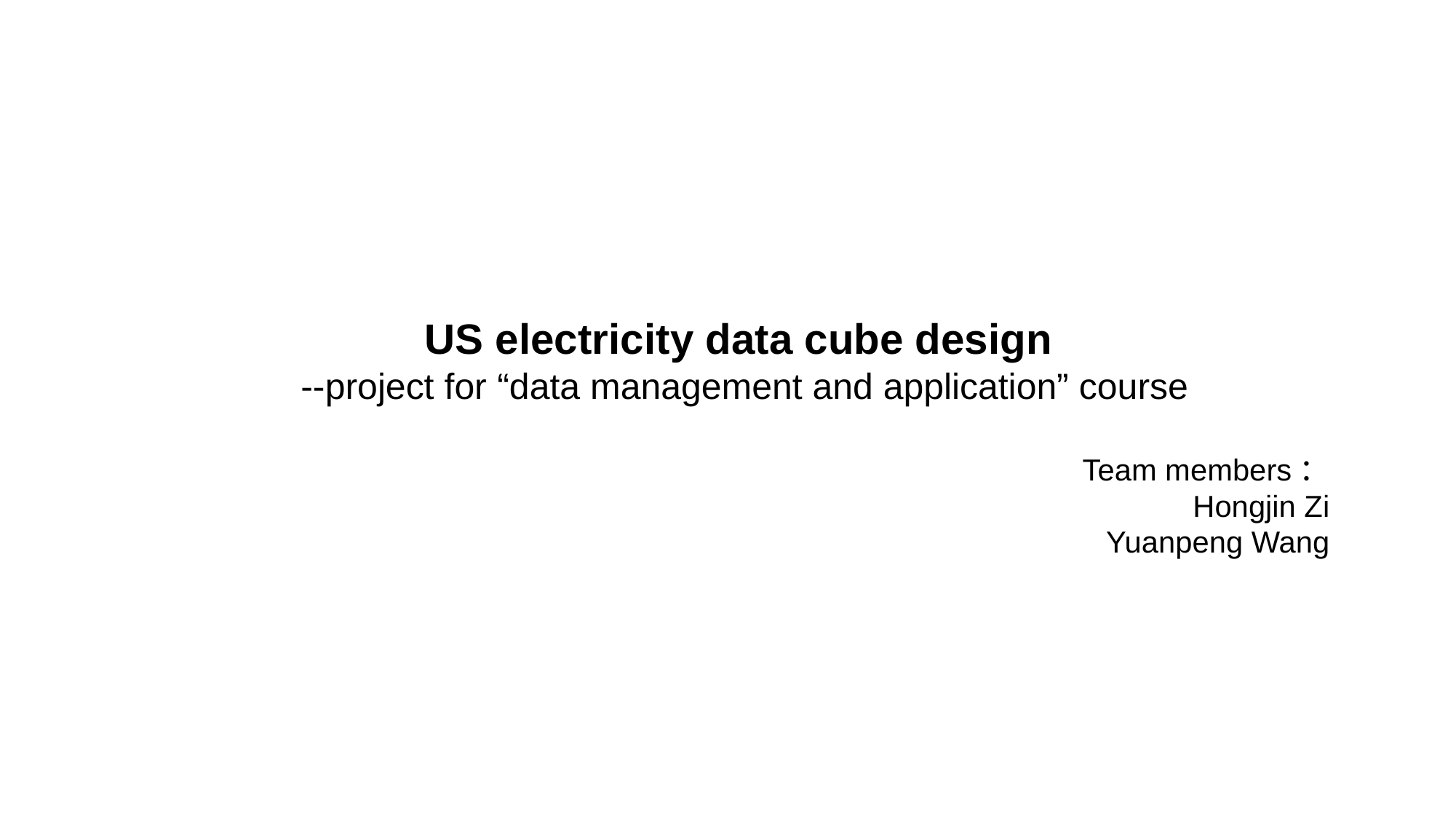

US electricity data cube design
--project for “data management and application” course

Team members：
Hongjin Zi
Yuanpeng Wang